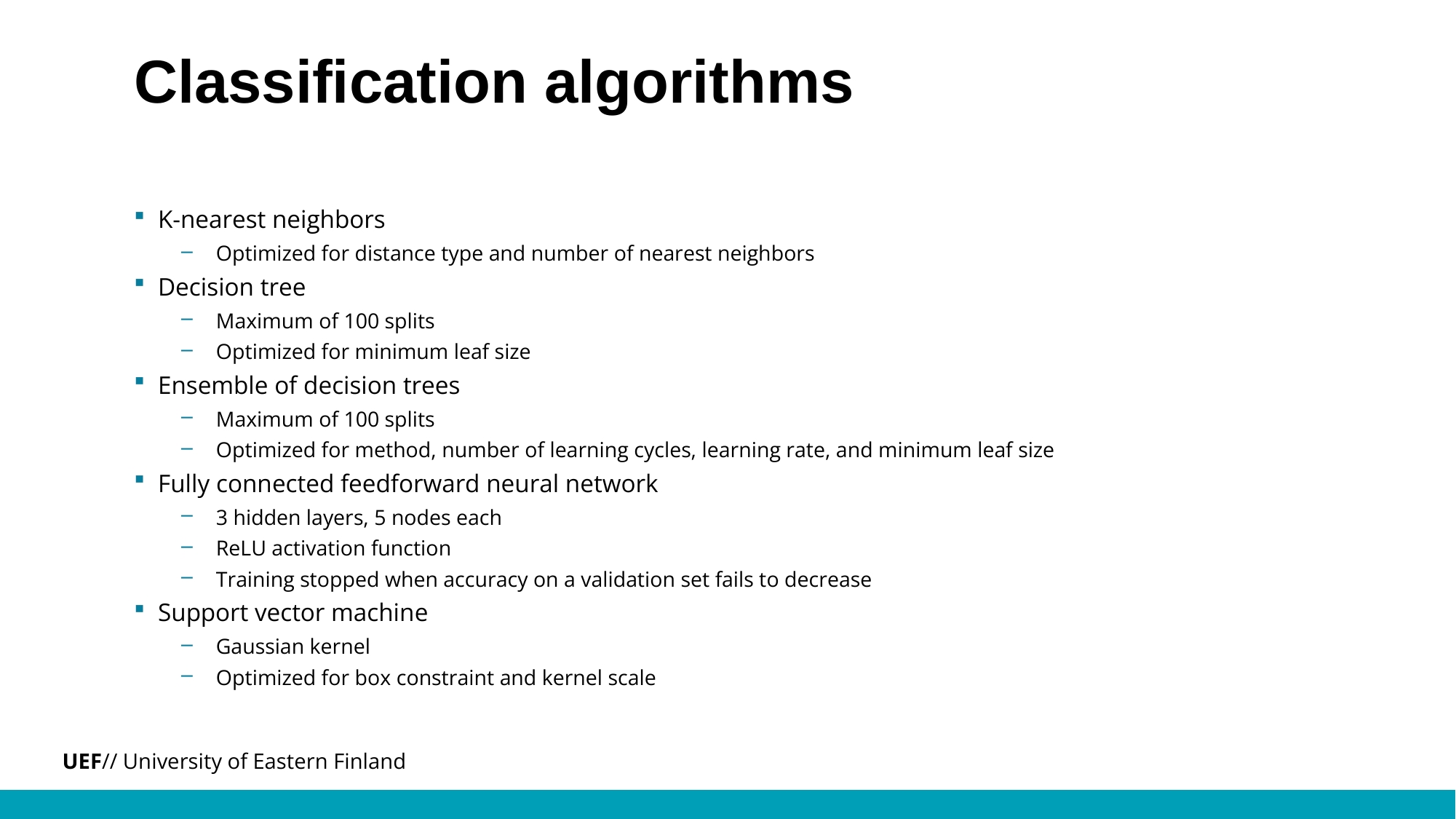

# Classification algorithms
K-nearest neighbors
Optimized for distance type and number of nearest neighbors
Decision tree
Maximum of 100 splits
Optimized for minimum leaf size
Ensemble of decision trees
Maximum of 100 splits
Optimized for method, number of learning cycles, learning rate, and minimum leaf size
Fully connected feedforward neural network
3 hidden layers, 5 nodes each
ReLU activation function
Training stopped when accuracy on a validation set fails to decrease
Support vector machine
Gaussian kernel
Optimized for box constraint and kernel scale